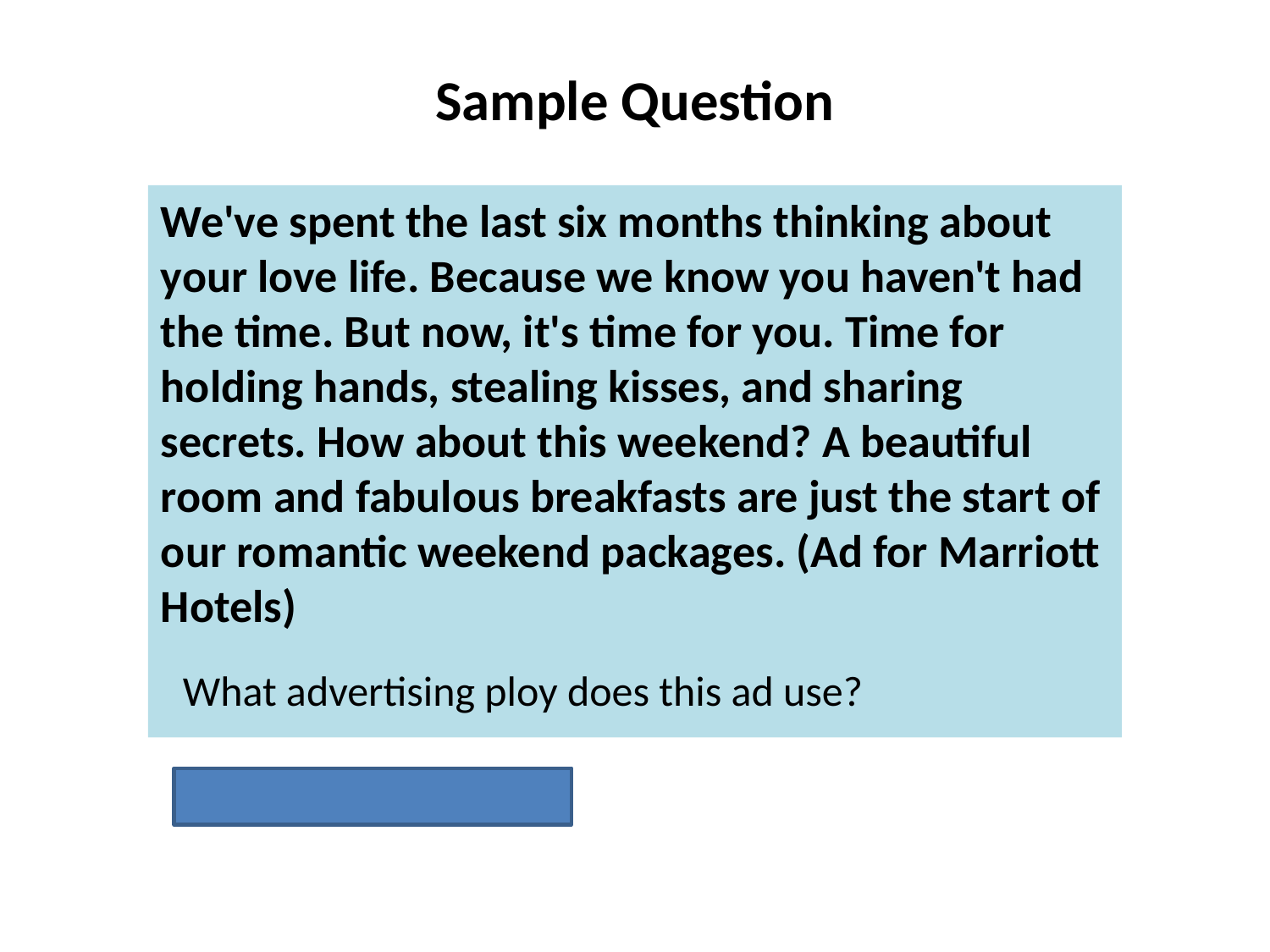

# Sample Question
We've spent the last six months thinking about your love life. Because we know you haven't had the time. But now, it's time for you. Time for holding hands, stealing kisses, and sharing secrets. How about this weekend? A beautiful room and fabulous breakfasts are just the start of our romantic weekend packages. (Ad for Marriott Hotels)
What advertising ploy does this ad use?

The use of sex appeals